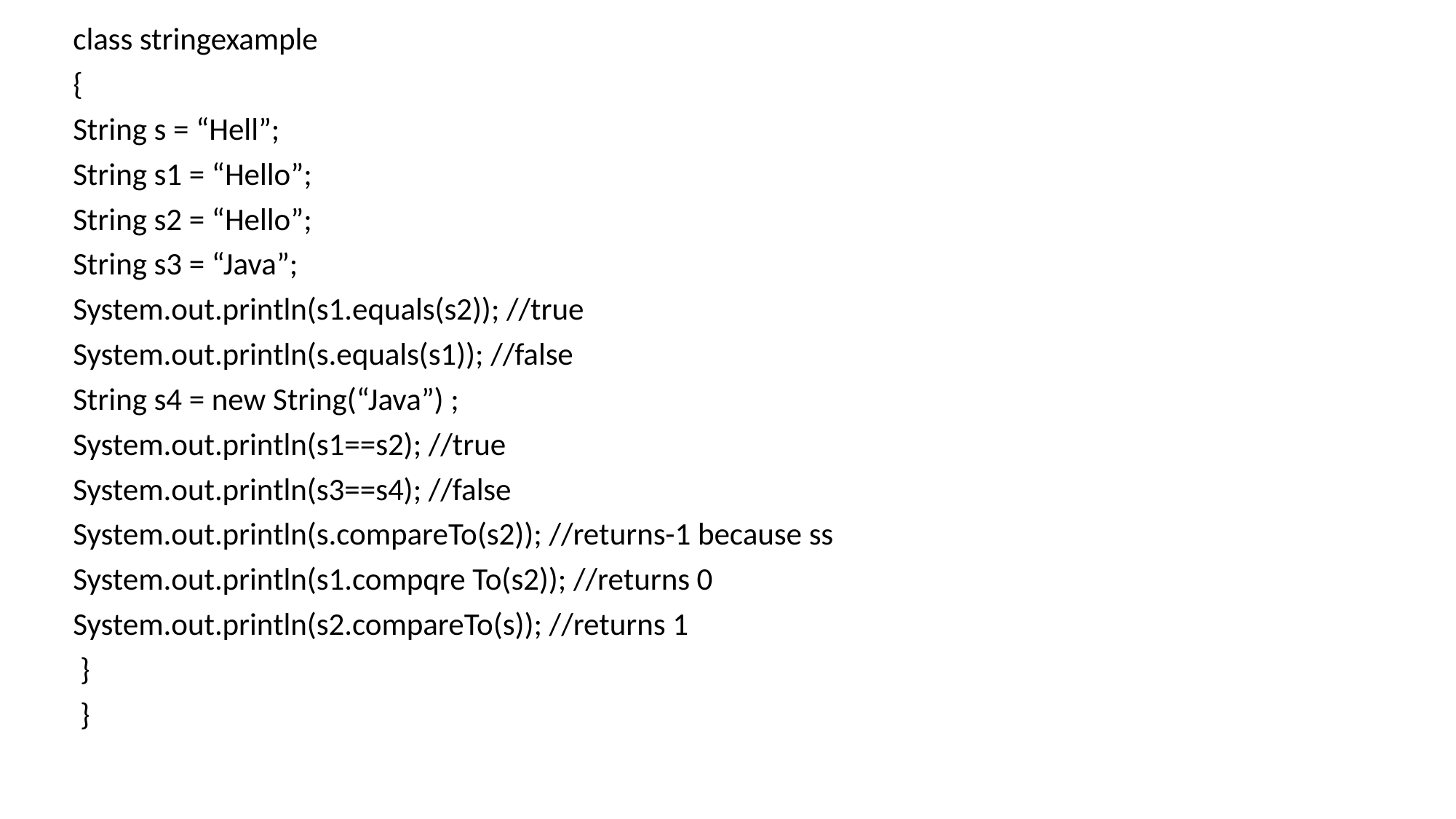

class stringexample
{
String s = “Hell”;
String s1 = “Hello”;
String s2 = “Hello”;
String s3 = “Java”;
System.out.println(s1.equals(s2)); //true
System.out.println(s.equals(s1)); //false
String s4 = new String(“Java”) ;
System.out.println(s1==s2); //true
System.out.println(s3==s4); //false
System.out.println(s.compareTo(s2)); //returns-1 because ss
System.out.println(s1.compqre To(s2)); //returns 0
System.out.println(s2.compareTo(s)); //returns 1
 }
 }